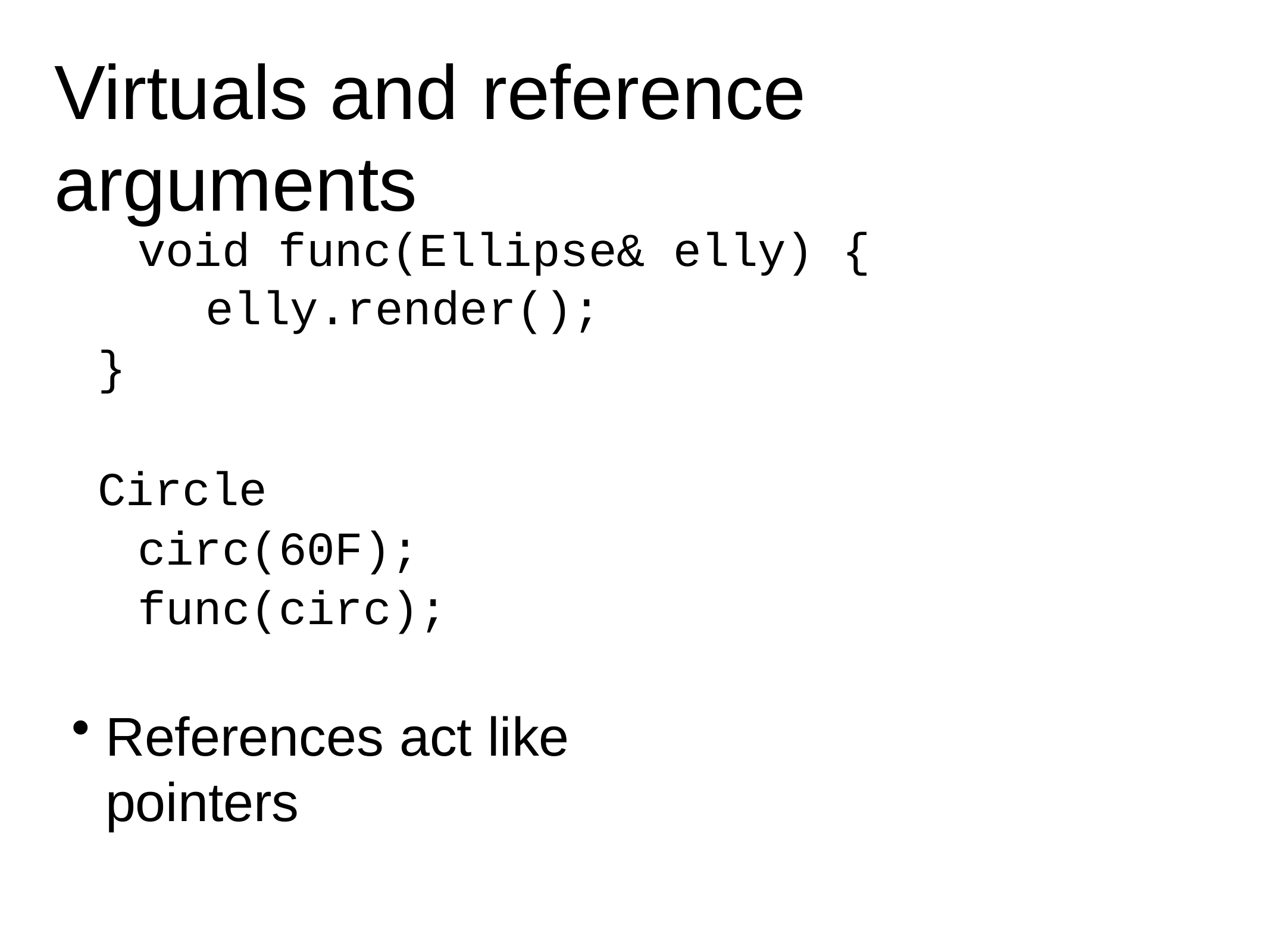

# Virtuals and	reference	arguments
void func(Ellipse& elly) {  elly.render();
}

Circle	circ(60F);  func(circ);

References act like	pointers